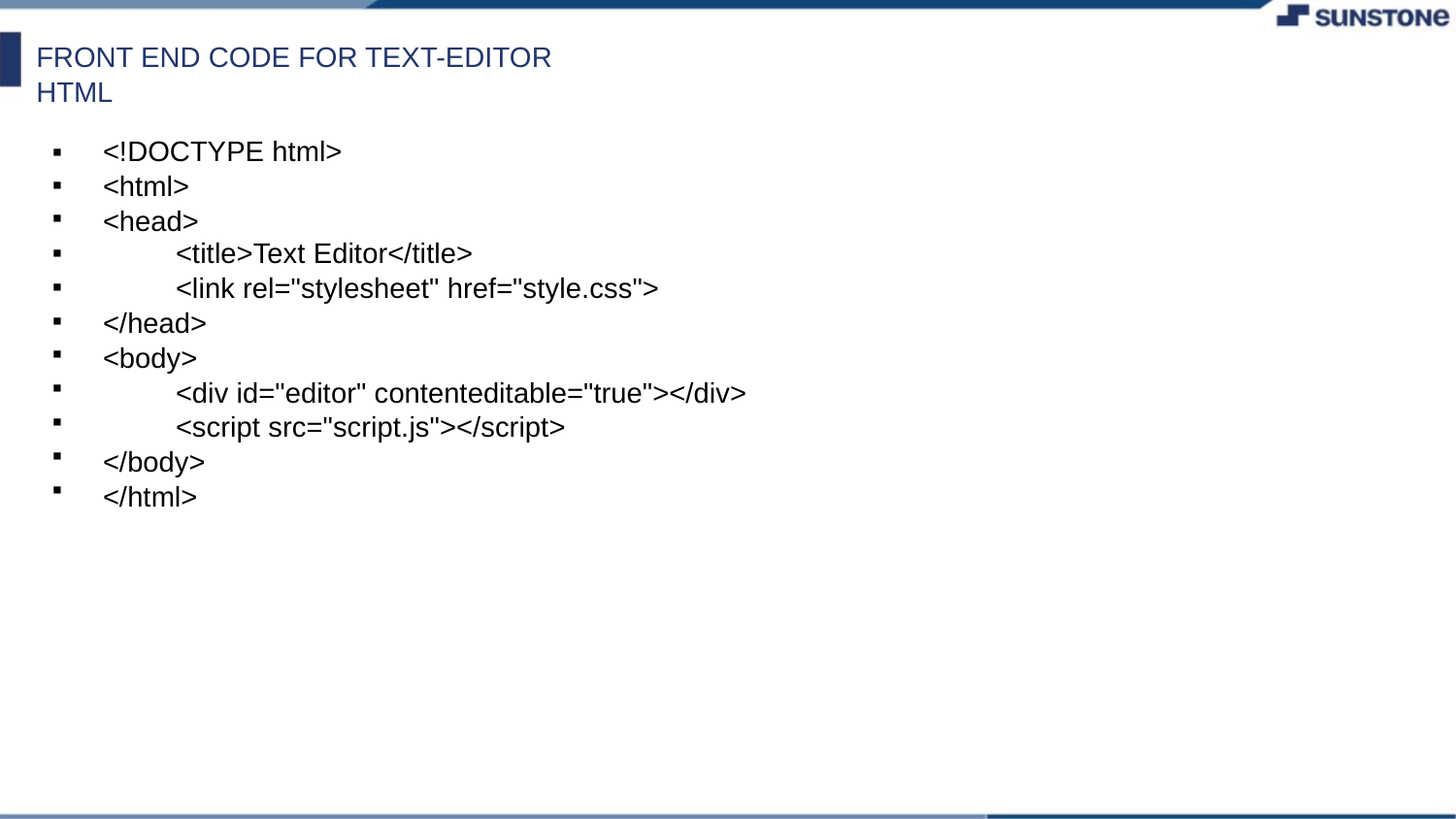

FRONT END CODE FOR TEXT-EDITOR
HTML
<!DOCTYPE html>
<html>
<head>
▪
▪
▪
▪
▪
▪
▪
▪
▪
▪
▪
<title>Text Editor</title>
<link rel="stylesheet" href="style.css">
</head>
<body>
<div id="editor" contenteditable="true"></div>
<script src="script.js"></script>
</body>
</html>